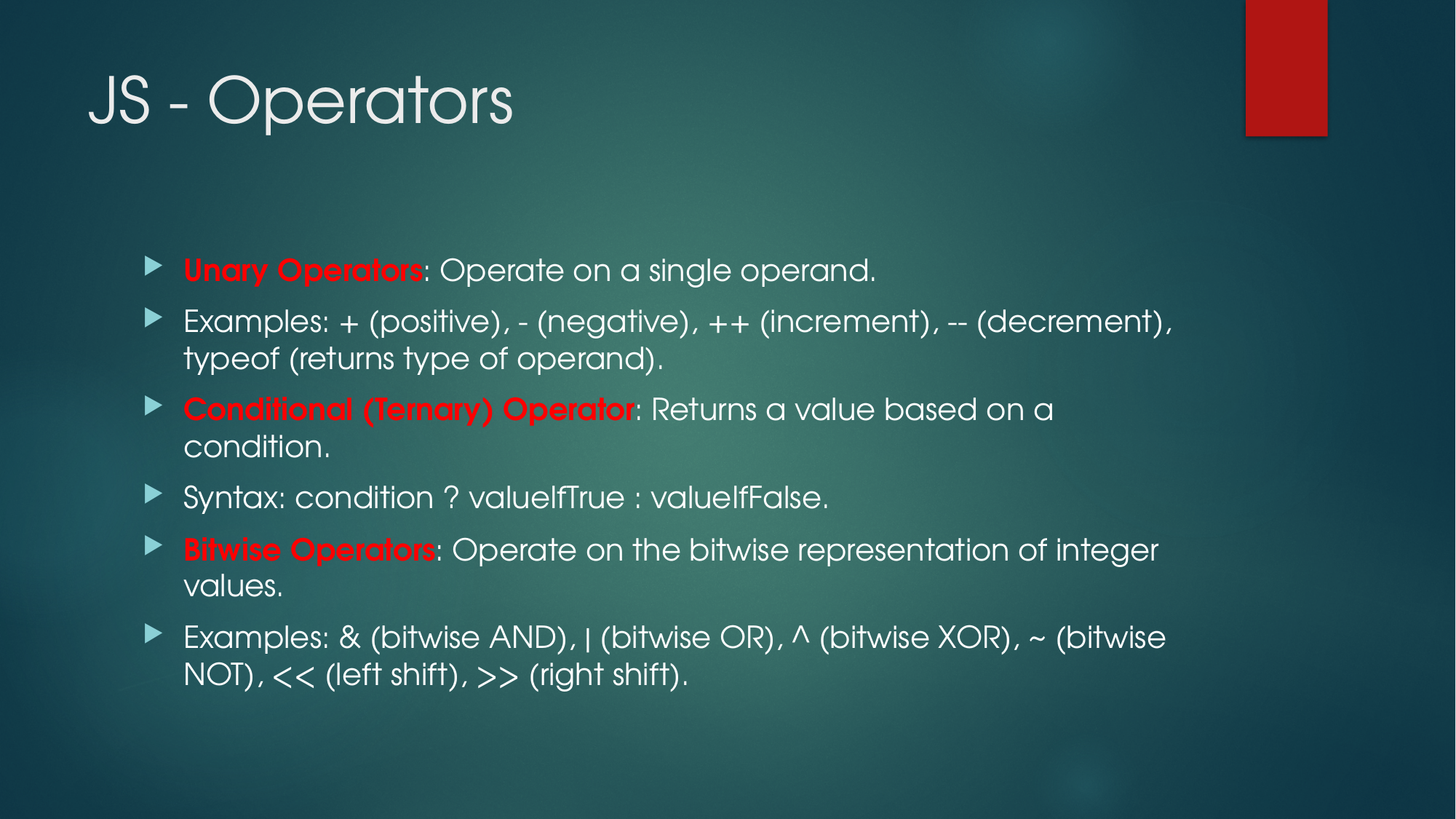

# JS - Operators
Unary Operators: Operate on a single operand.
Examples: + (positive), - (negative), ++ (increment), -- (decrement), typeof (returns type of operand).
Conditional (Ternary) Operator: Returns a value based on a condition.
Syntax: condition ? valueIfTrue : valueIfFalse.
Bitwise Operators: Operate on the bitwise representation of integer values.
Examples: & (bitwise AND), | (bitwise OR), ^ (bitwise XOR), ~ (bitwise NOT), << (left shift), >> (right shift).